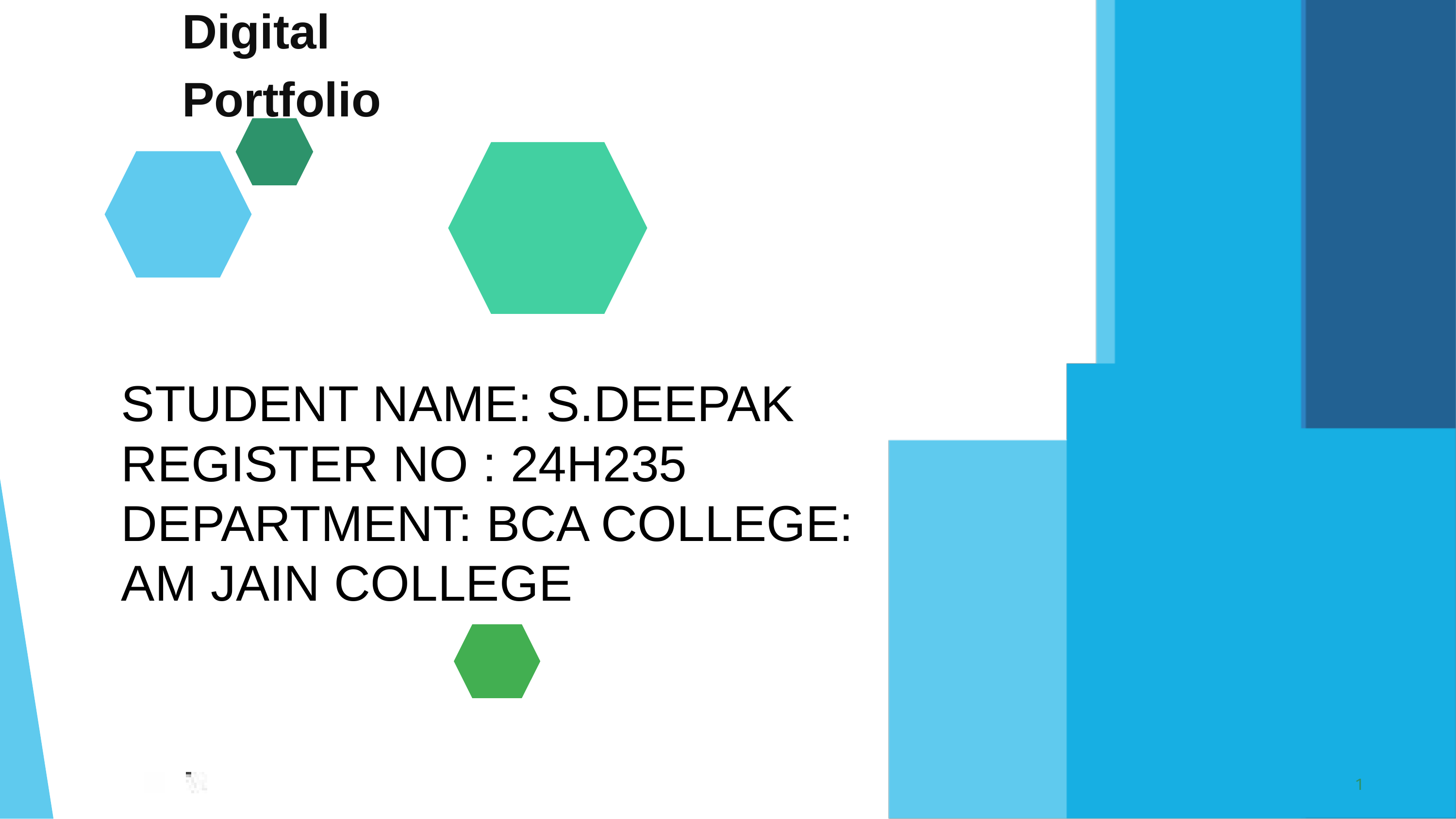

Digital Portfolio

STUDENT NAME: S.DEEPAK REGISTER NO : 24H235 DEPARTMENT: BCA COLLEGE: AM JAIN COLLEGE

1